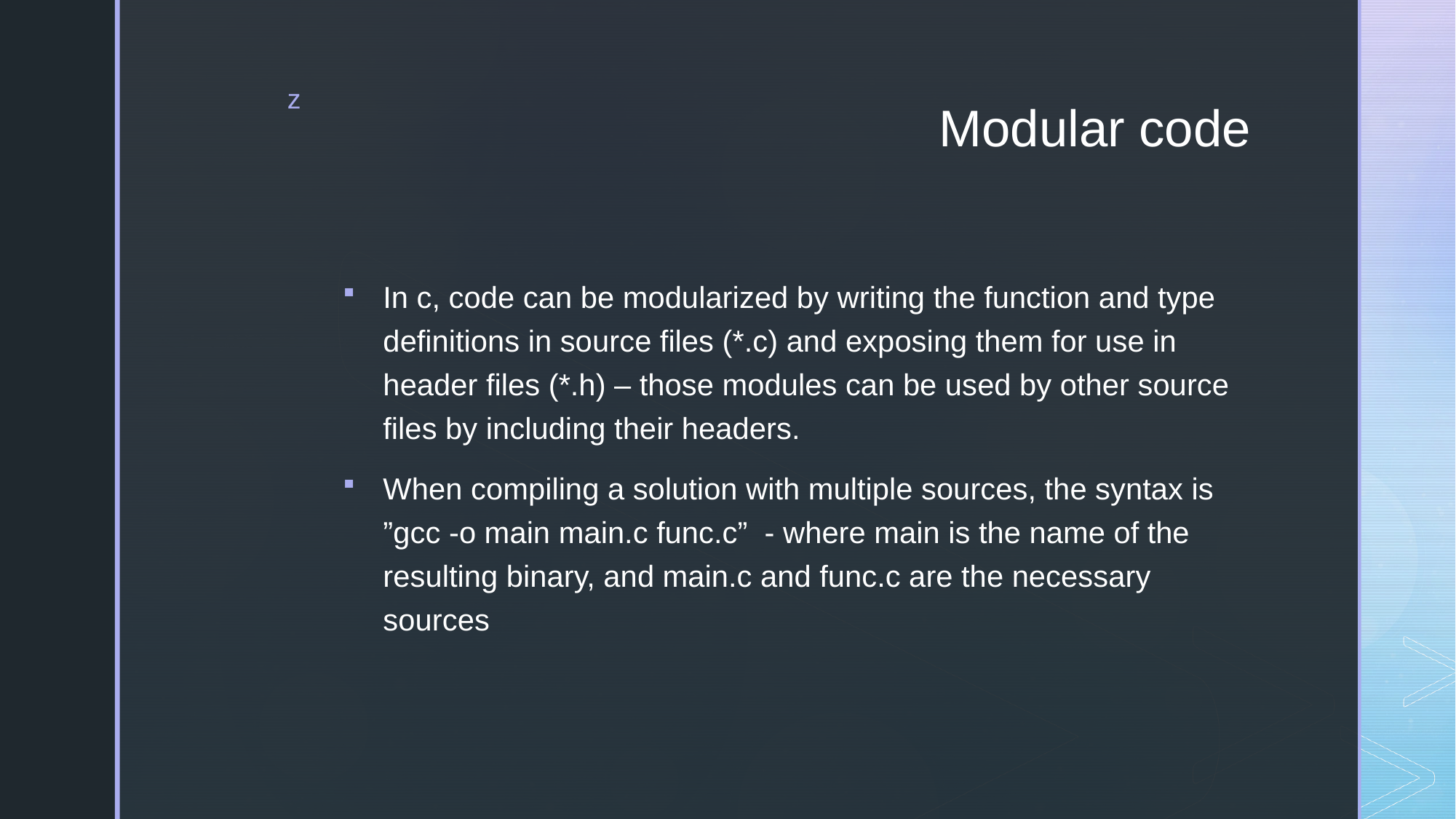

# Modular code
In c, code can be modularized by writing the function and type definitions in source files (*.c) and exposing them for use in header files (*.h) – those modules can be used by other source files by including their headers.
When compiling a solution with multiple sources, the syntax is
”gcc -o main main.c func.c”  - where main is the name of the resulting binary, and main.c and func.c are the necessary sources